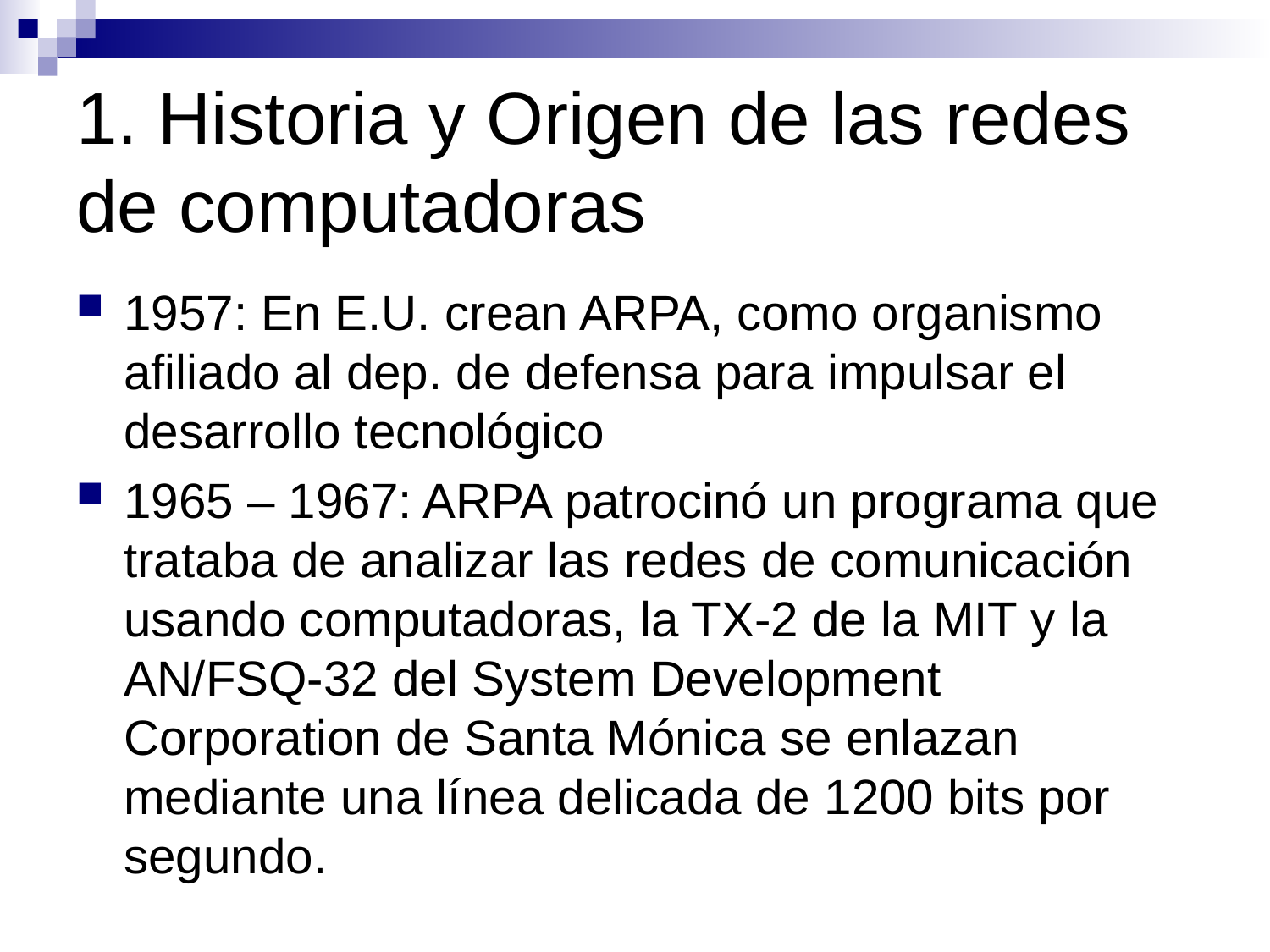

# 1. Historia y Origen de las redes de computadoras
1957: En E.U. crean ARPA, como organismo afiliado al dep. de defensa para impulsar el desarrollo tecnológico
1965 – 1967: ARPA patrocinó un programa que trataba de analizar las redes de comunicación usando computadoras, la TX-2 de la MIT y la AN/FSQ-32 del System Development Corporation de Santa Mónica se enlazan mediante una línea delicada de 1200 bits por segundo.